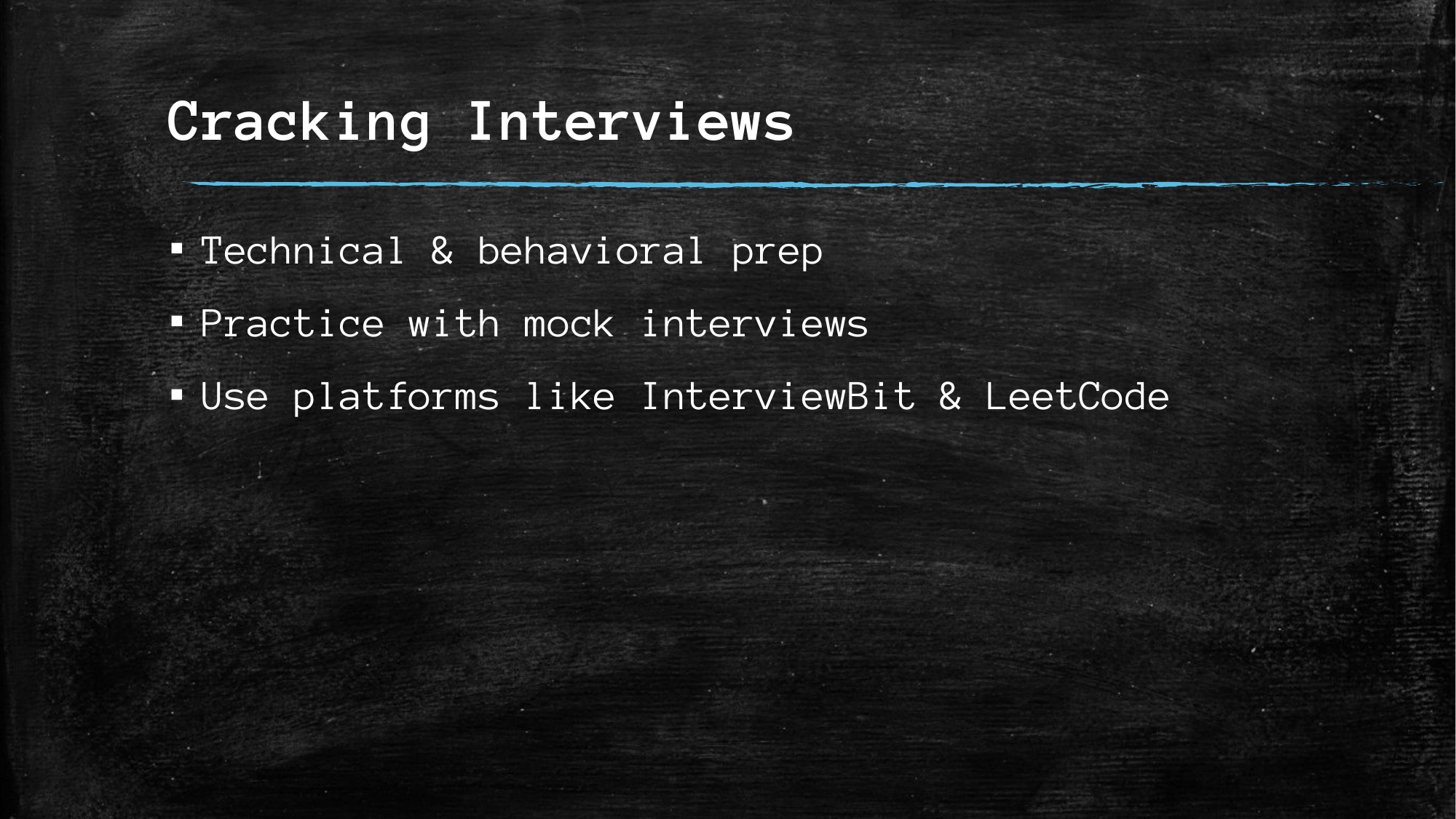

# Cracking Interviews
Technical & behavioral prep
Practice with mock interviews
Use platforms like InterviewBit & LeetCode